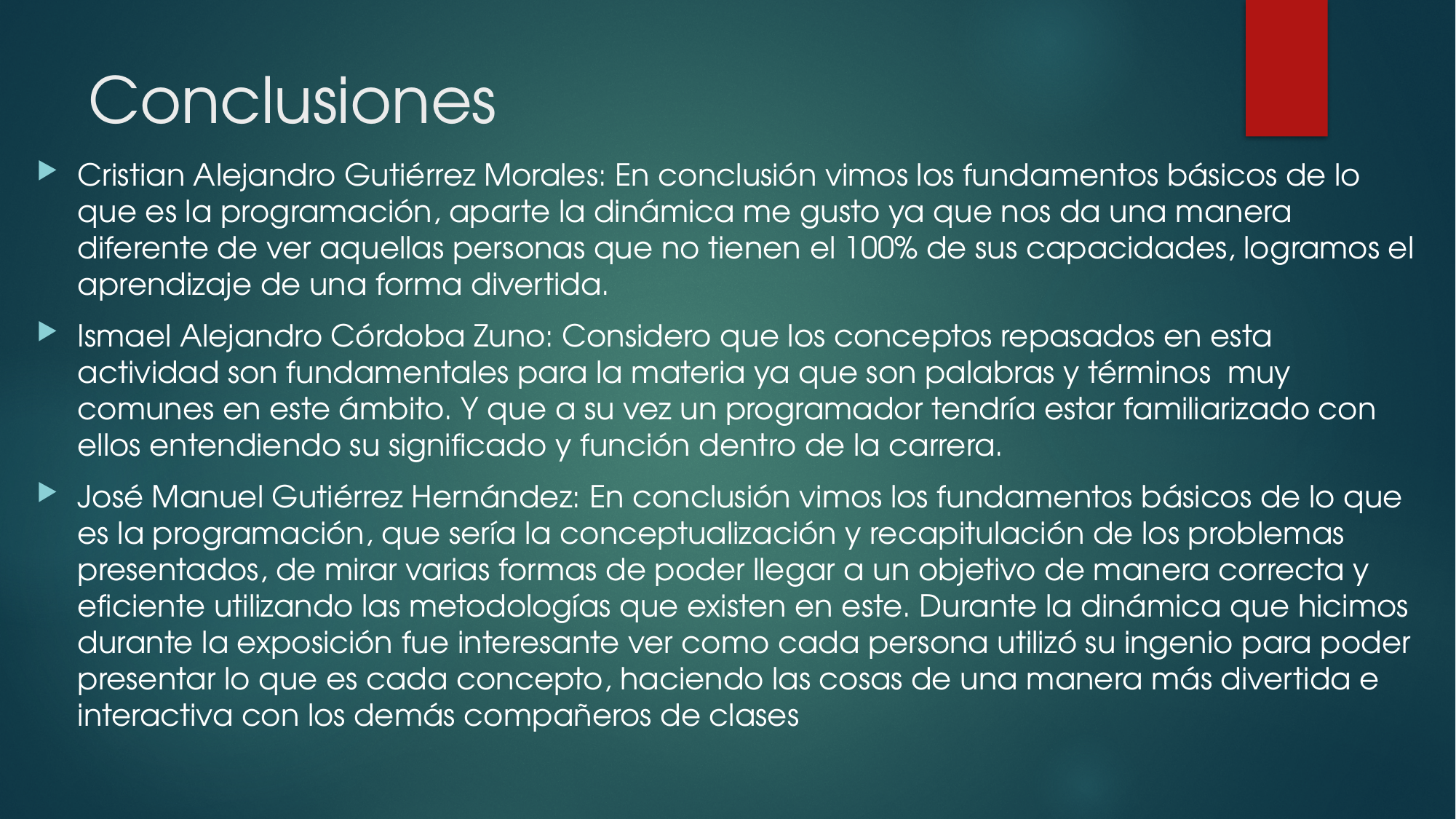

# Conclusiones
Cristian Alejandro Gutiérrez Morales: En conclusión vimos los fundamentos básicos de lo que es la programación, aparte la dinámica me gusto ya que nos da una manera diferente de ver aquellas personas que no tienen el 100% de sus capacidades, logramos el aprendizaje de una forma divertida.
Ismael Alejandro Córdoba Zuno: Considero que los conceptos repasados en esta actividad son fundamentales para la materia ya que son palabras y términos  muy comunes en este ámbito. Y que a su vez un programador tendría estar familiarizado con ellos entendiendo su significado y función dentro de la carrera.
José Manuel Gutiérrez Hernández: En conclusión vimos los fundamentos básicos de lo que es la programación, que sería la conceptualización y recapitulación de los problemas presentados, de mirar varias formas de poder llegar a un objetivo de manera correcta y eficiente utilizando las metodologías que existen en este. Durante la dinámica que hicimos durante la exposición fue interesante ver como cada persona utilizó su ingenio para poder presentar lo que es cada concepto, haciendo las cosas de una manera más divertida e interactiva con los demás compañeros de clases